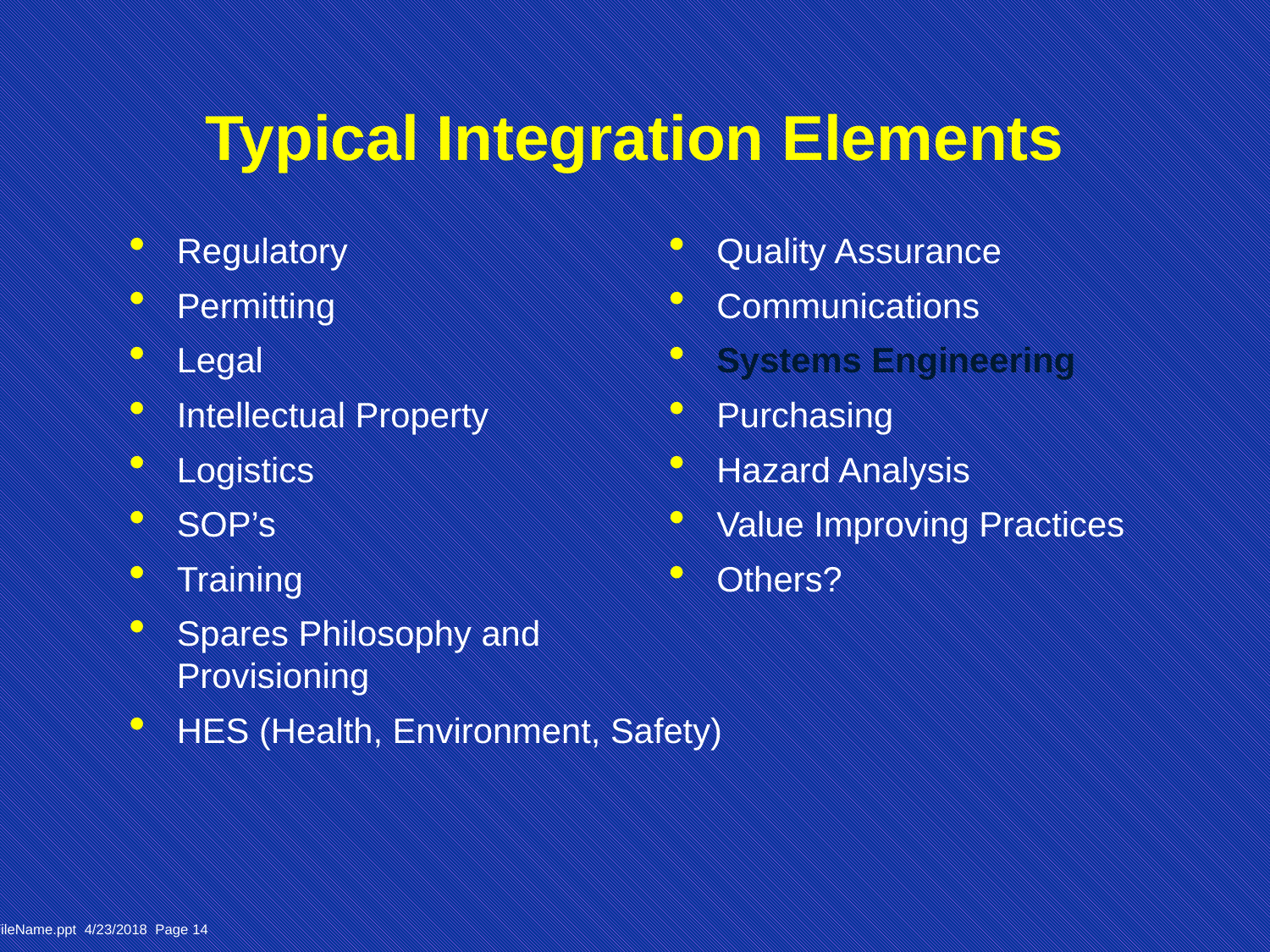

# Typical Integration Elements
Regulatory
Permitting
Legal
Intellectual Property
Logistics
SOP’s
Training
Spares Philosophy and Provisioning
HES (Health, Environment, Safety)
Quality Assurance
Communications
Systems Engineering
Purchasing
Hazard Analysis
Value Improving Practices
Others?